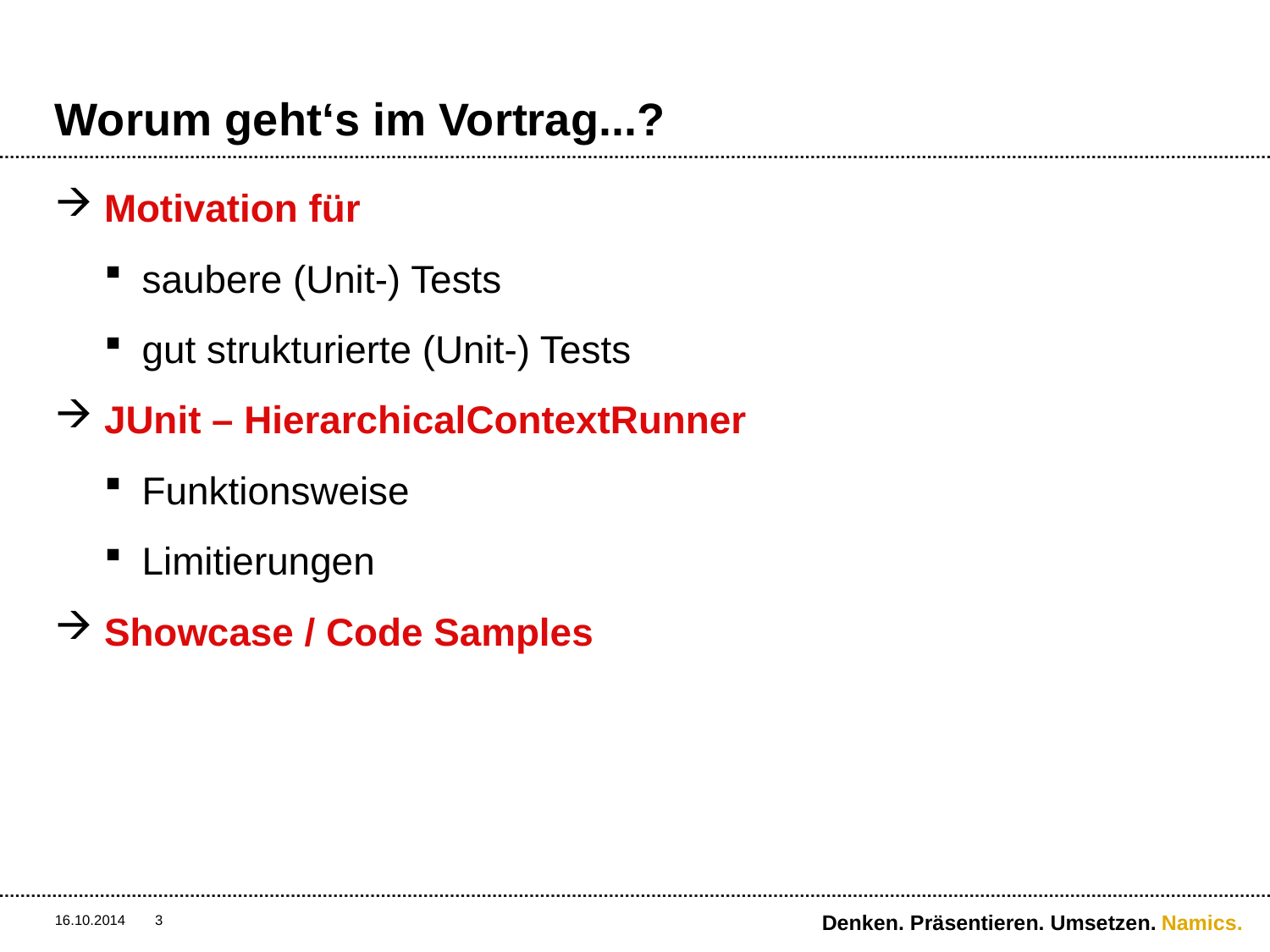

# Worum geht‘s im Vortrag...?
Motivation für
saubere (Unit-) Tests
gut strukturierte (Unit-) Tests
JUnit – HierarchicalContextRunner
Funktionsweise
Limitierungen
Showcase / Code Samples

Denken. Präsentieren. Umsetzen.
16.10.2014
3